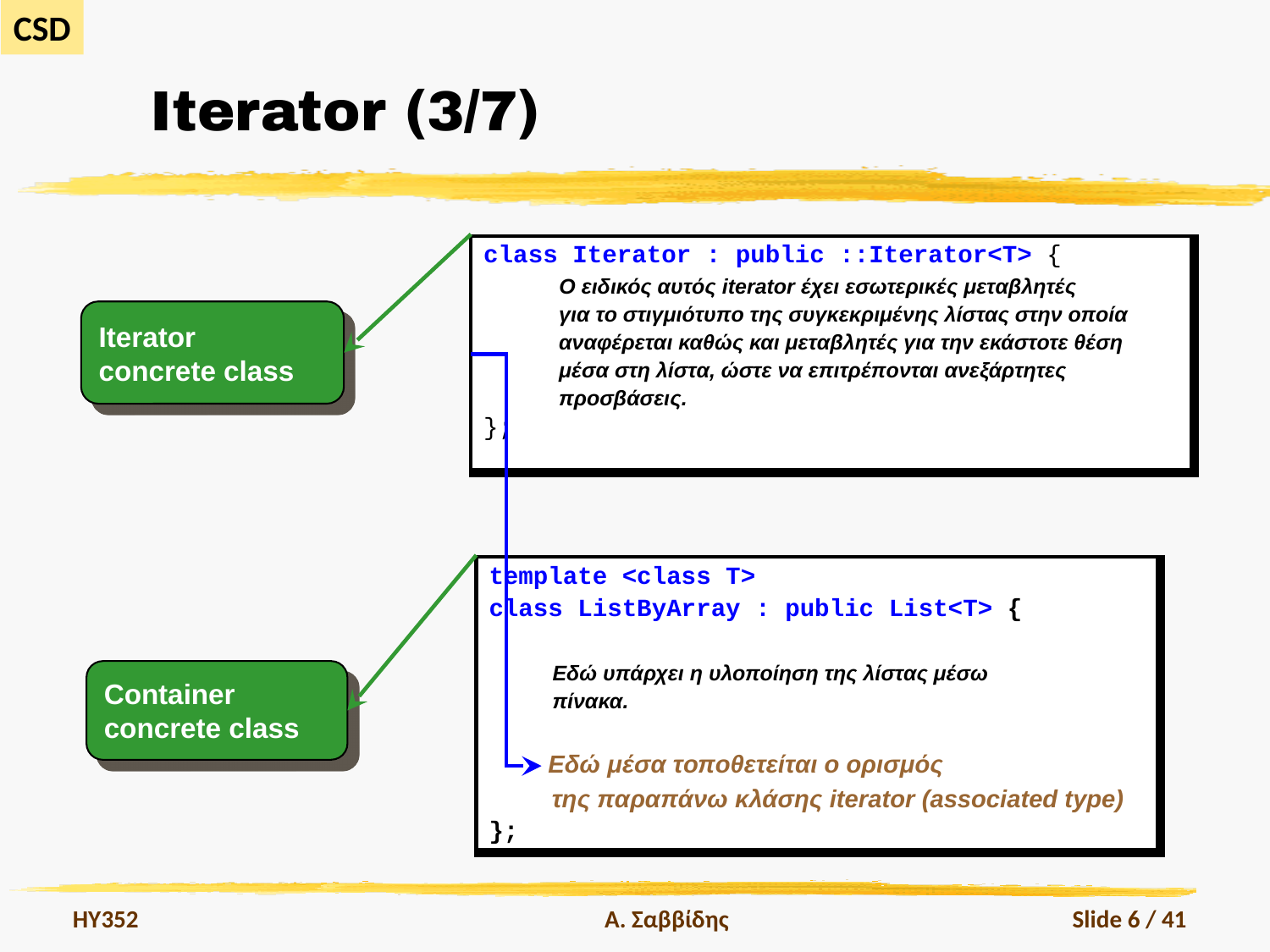

# Iterator (3/7)
| class Iterator : public ::Iterator<T> { Ο ειδικός αυτός iterator έχει εσωτερικές μεταβλητές για το στιγμιότυπο της συγκεκριμένης λίστας στην οποία αναφέρεται καθώς και μεταβλητές για την εκάστοτε θέση μέσα στη λίστα, ώστε να επιτρέπονται ανεξάρτητες προσβάσεις. }; |
| --- |
Iterator
concrete class
| template <class T> class ListByArray : public List<T> { Εδώ υπάρχει η υλοποίηση της λίστας μέσω πίνακα. Εδώ μέσα τοποθετείται ο ορισμός της παραπάνω κλάσης iterator (associated type) }; |
| --- |
Container
concrete class

HY352
Α. Σαββίδης
Slide 6 / 41